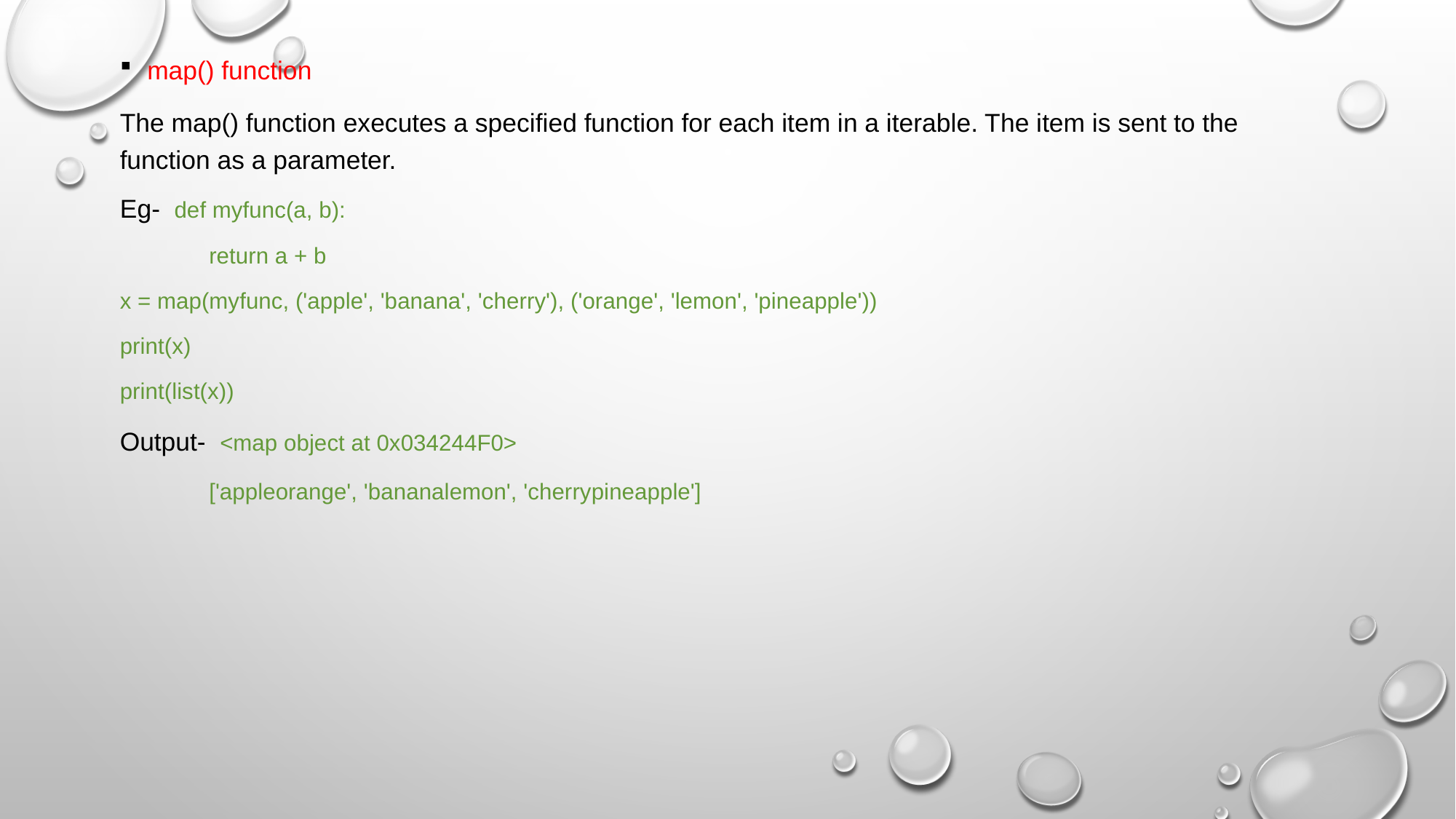

map() function
The map() function executes a specified function for each item in a iterable. The item is sent to the function as a parameter.
Eg-  def myfunc(a, b):
              return a + b
x = map(myfunc, ('apple', 'banana', 'cherry'), ('orange', 'lemon', 'pineapple'))
print(x)
print(list(x))
Output-  <map object at 0x034244F0>
              ['appleorange', 'bananalemon', 'cherrypineapple']